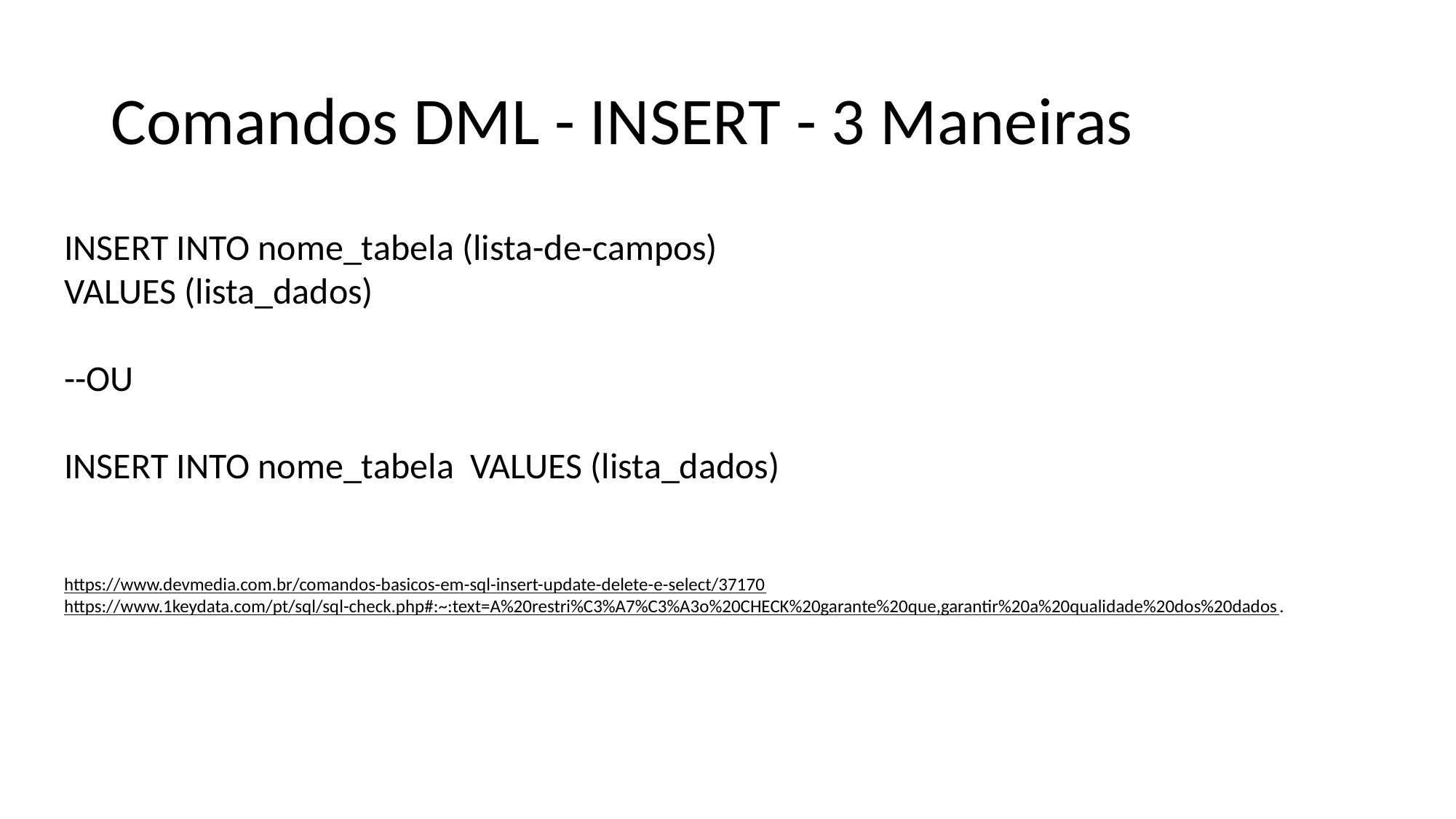

# Comandos DML - INSERT - 3 Maneiras
INSERT INTO nome_tabela (lista-de-campos)
VALUES (lista_dados)

--OU

INSERT INTO nome_tabela  VALUES (lista_dados)

https://www.devmedia.com.br/comandos-basicos-em-sql-insert-update-delete-e-select/37170
https://www.1keydata.com/pt/sql/sql-check.php#:~:text=A%20restri%C3%A7%C3%A3o%20CHECK%20garante%20que,garantir%20a%20qualidade%20dos%20dados.